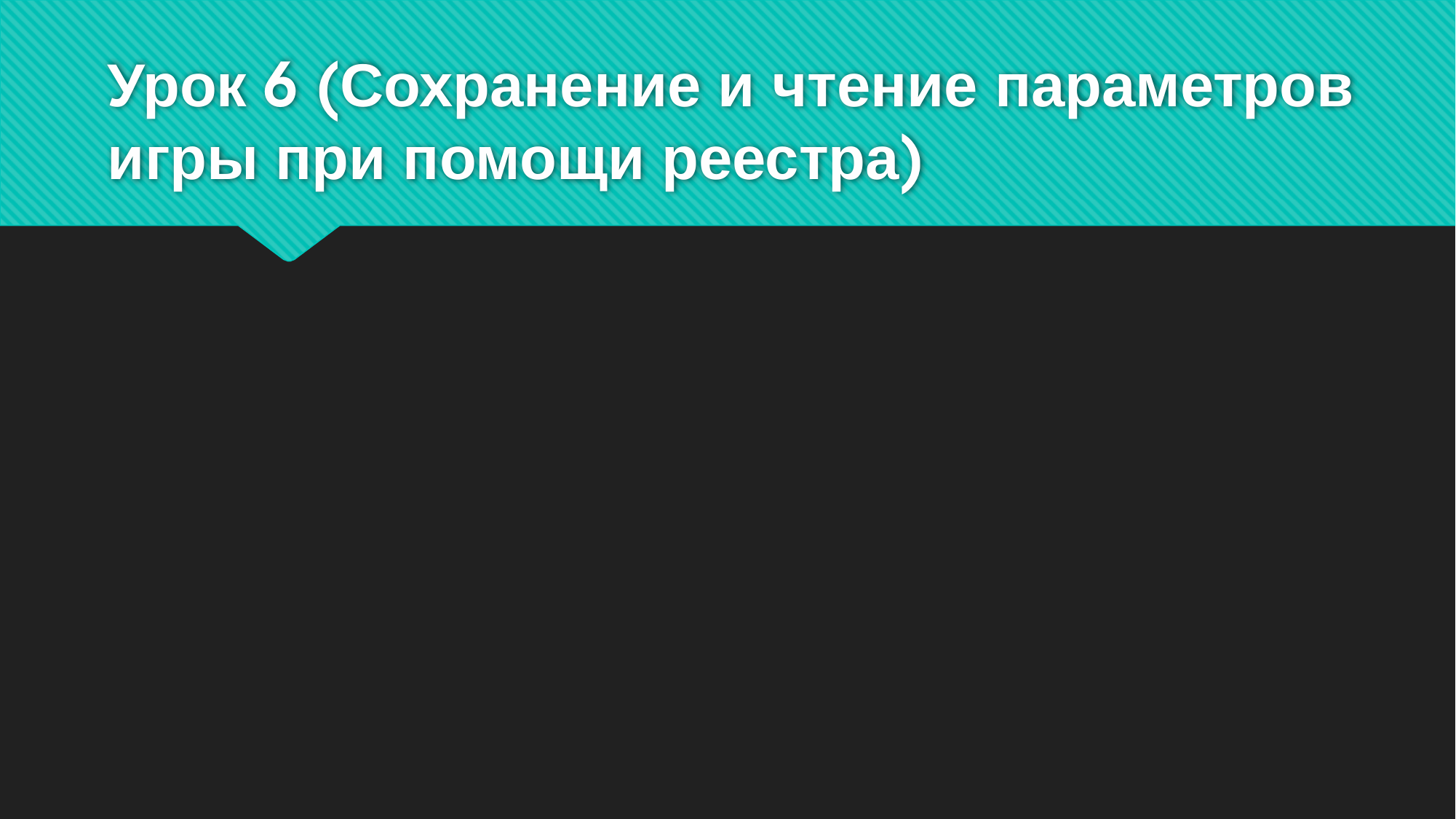

# Урок 6 (Сохранение и чтение параметров игры при помощи реестра)